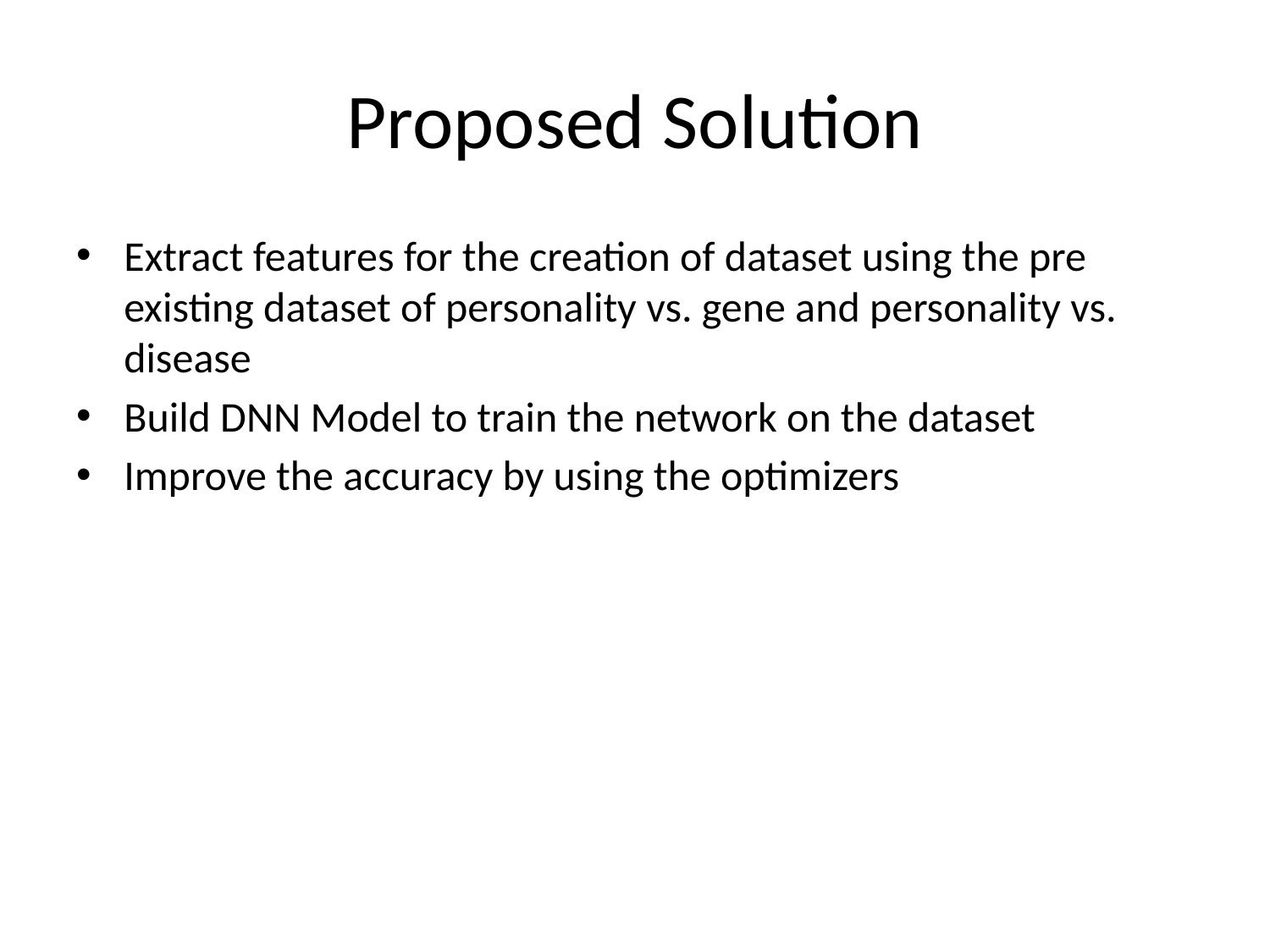

# Proposed Solution
Extract features for the creation of dataset using the pre existing dataset of personality vs. gene and personality vs. disease
Build DNN Model to train the network on the dataset
Improve the accuracy by using the optimizers